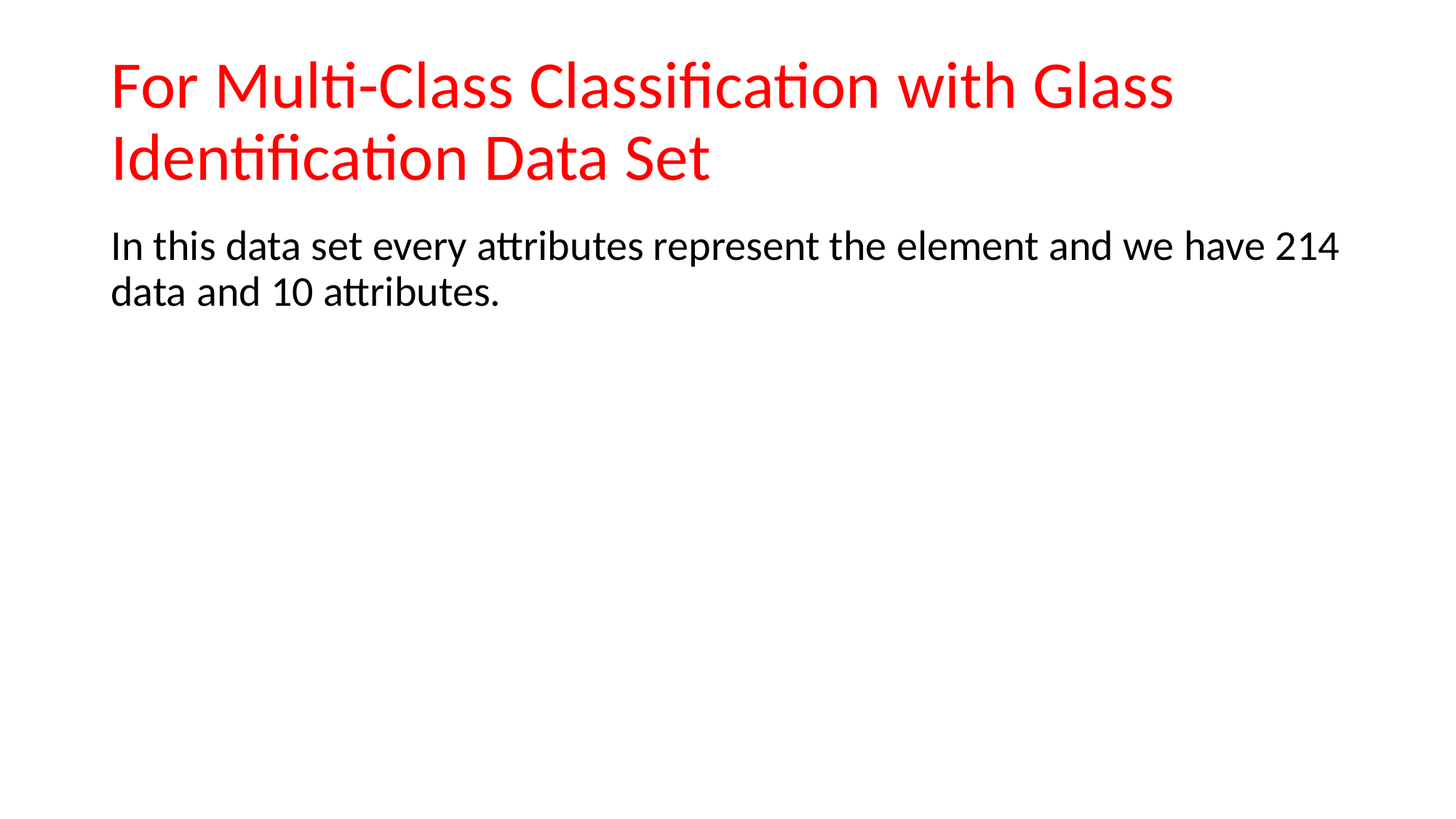

# For Multi-Class Classification with Glass Identification Data Set
In this data set every attributes represent the element and we have 214 data and 10 attributes.